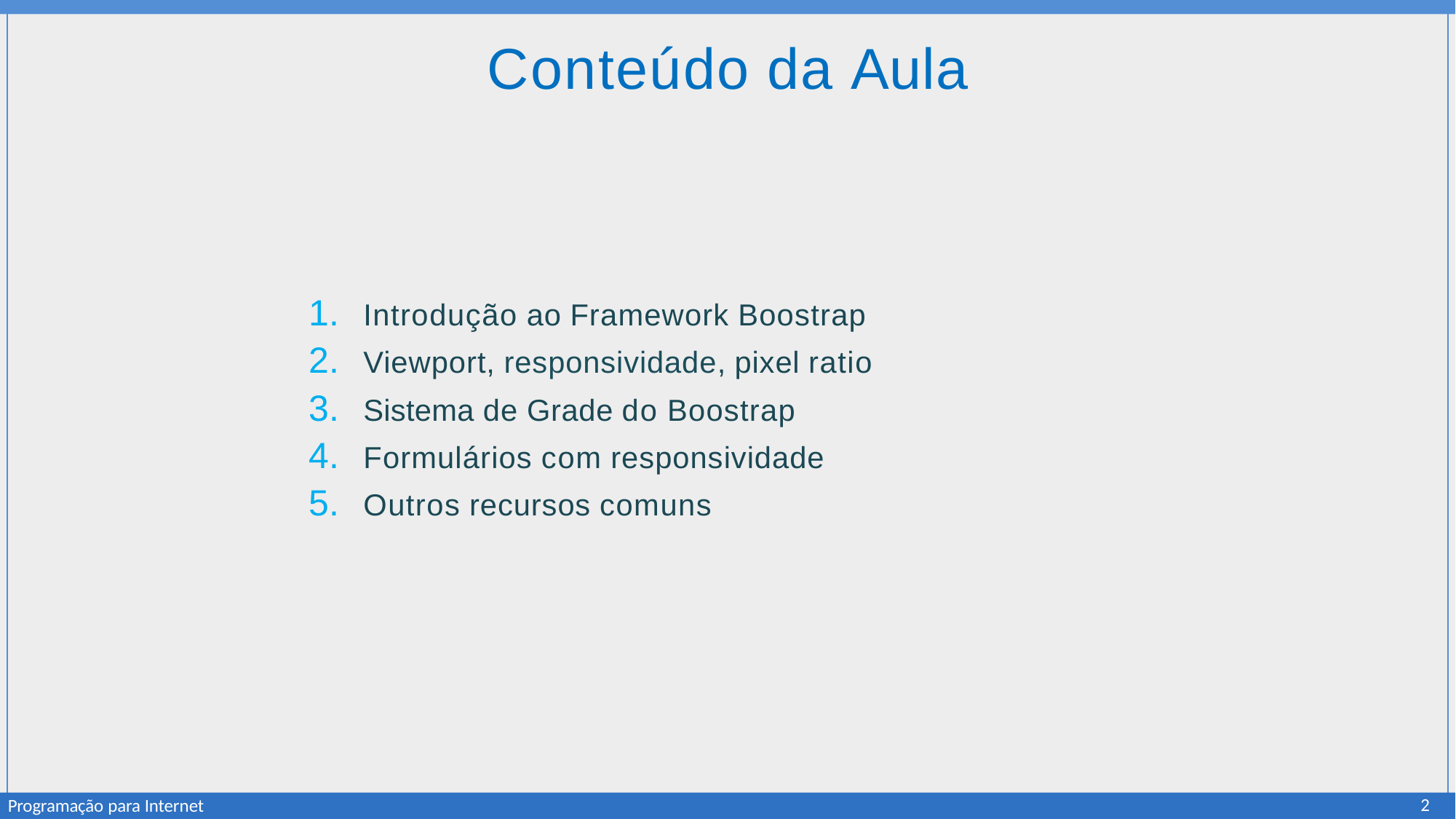

# Conteúdo da Aula
Introdução ao Framework Boostrap
Viewport, responsividade, pixel ratio
Sistema de Grade do Boostrap
Formulários com responsividade
Outros recursos comuns
2
Programação para Internet